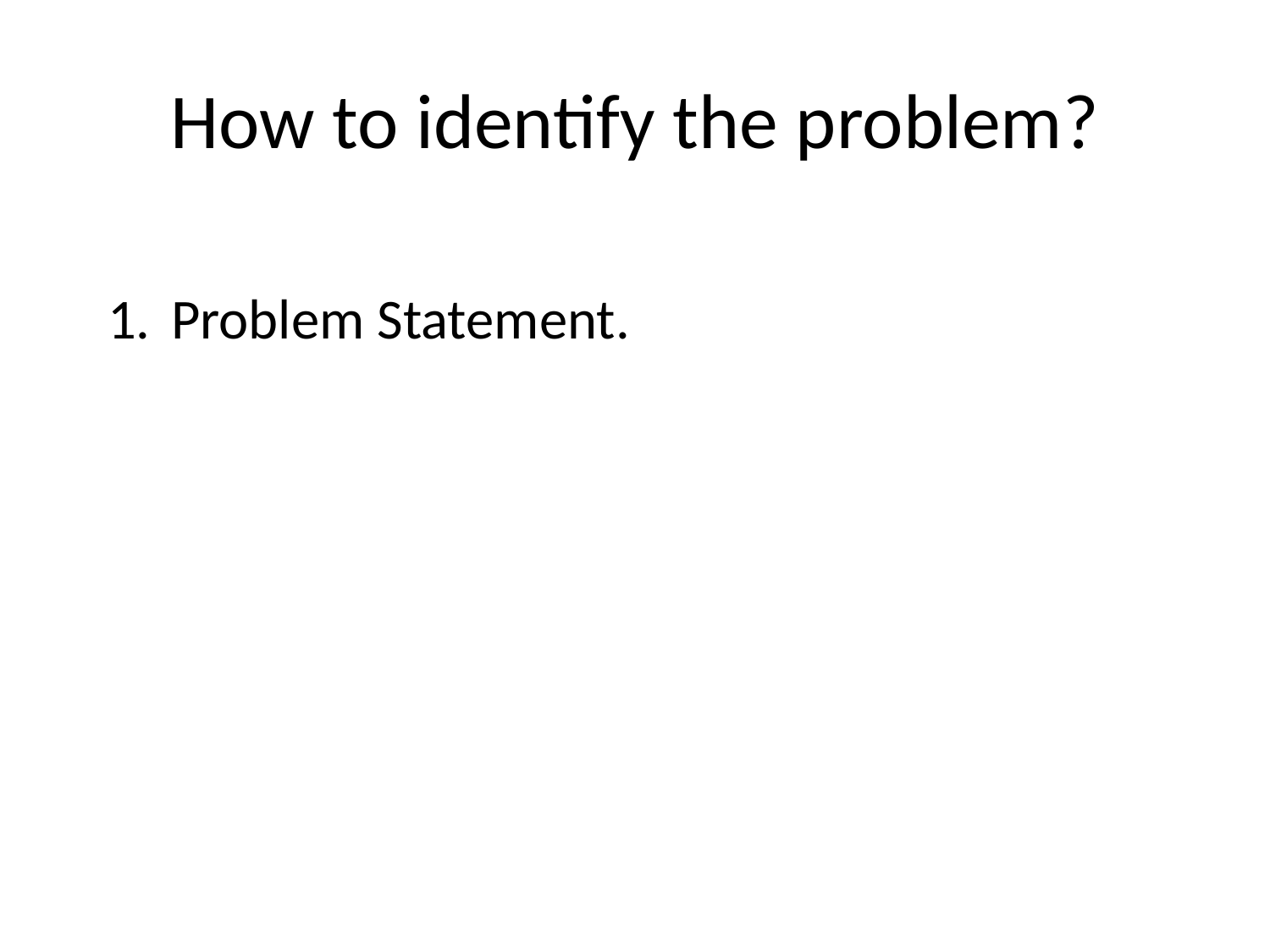

# How to identify the problem?
Problem Statement.